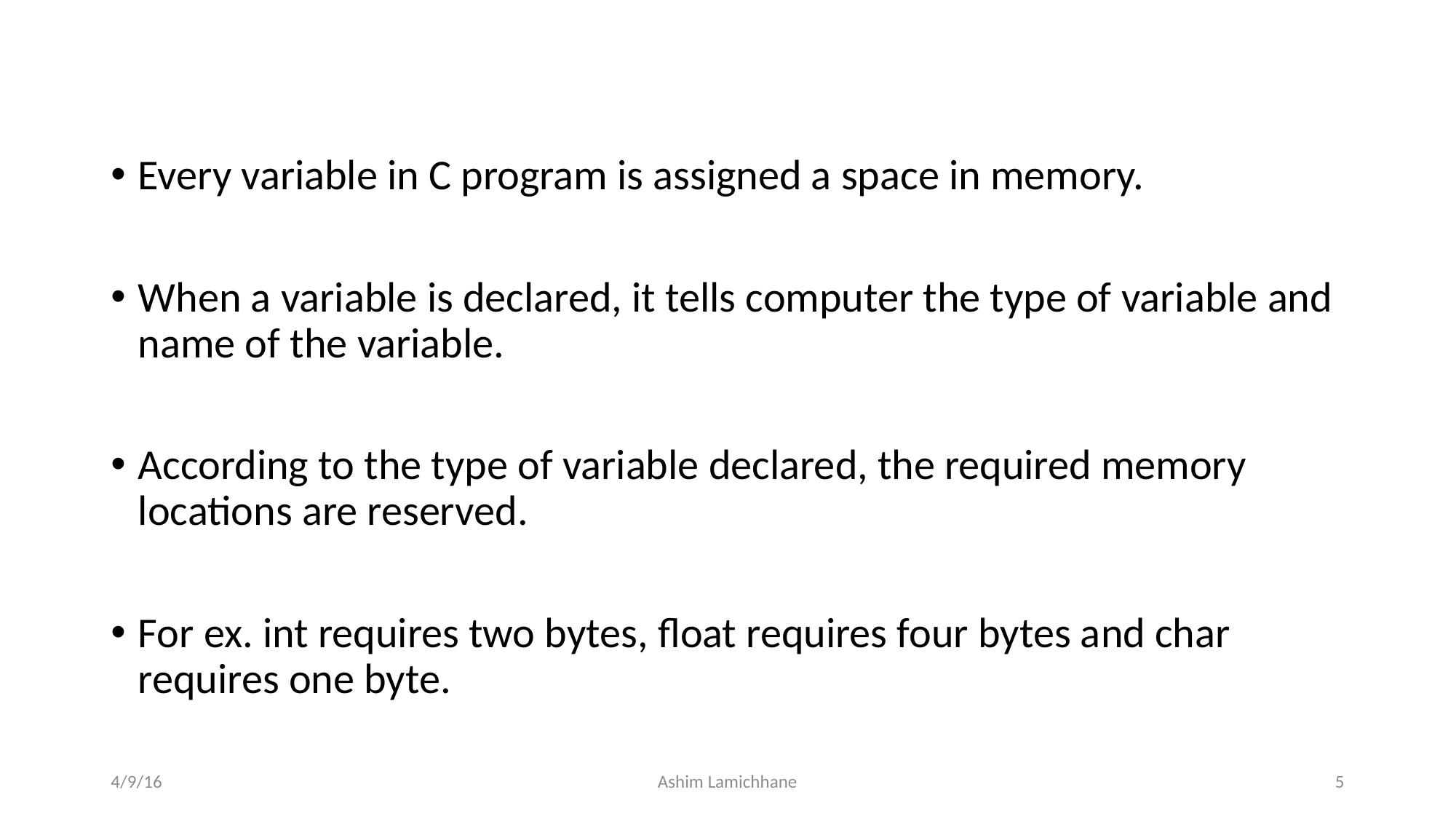

#
Every variable in C program is assigned a space in memory.

When a variable is declared, it tells computer the type of variable and name of the variable.

According to the type of variable declared, the required memory locations are reserved.

For ex. int requires two bytes, float requires four bytes and char requires one byte.

4/9/16
Ashim Lamichhane
5